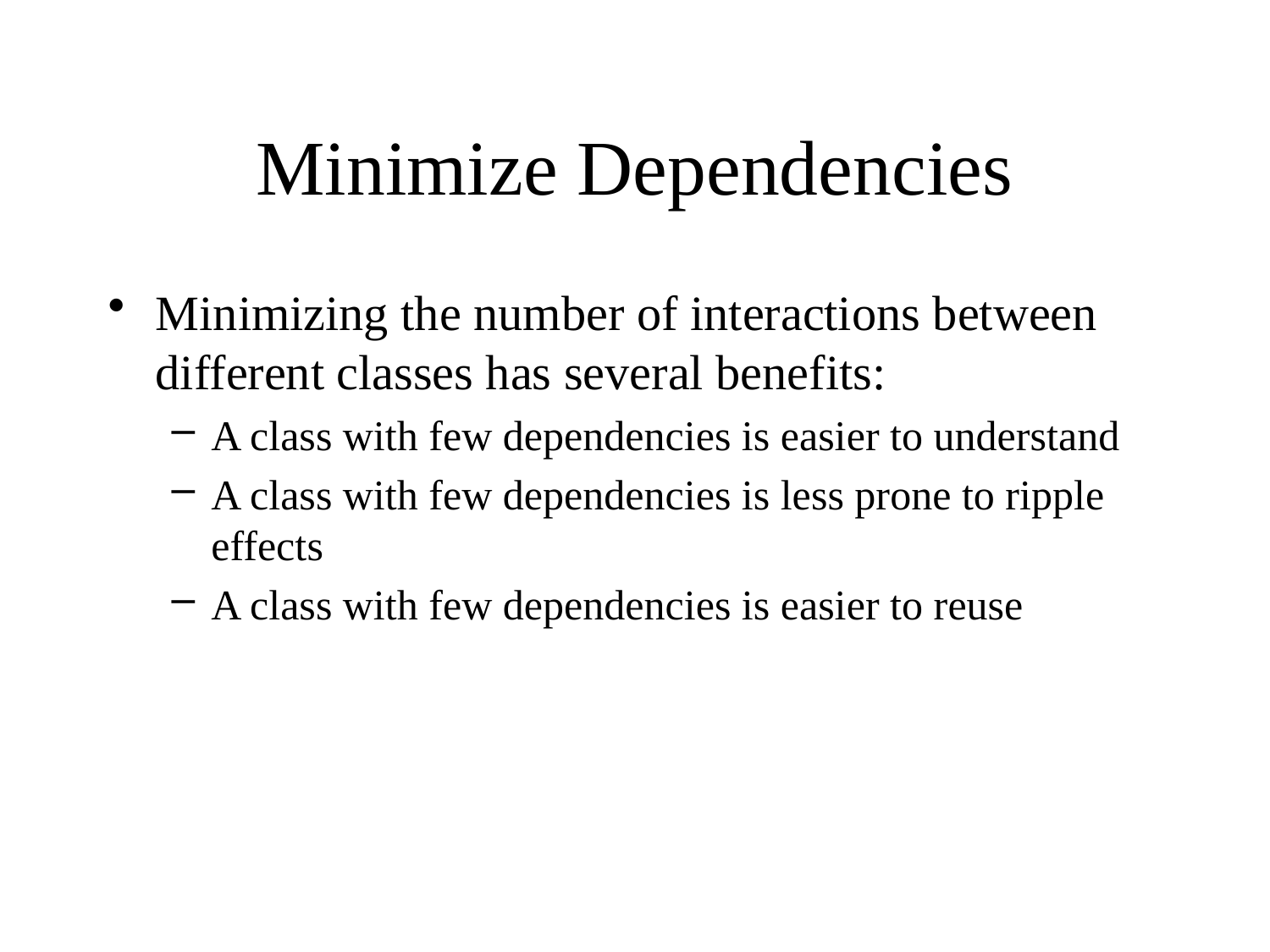

# Minimize Dependencies
Minimizing the number of interactions between different classes has several benefits:
A class with few dependencies is easier to understand
A class with few dependencies is less prone to ripple effects
A class with few dependencies is easier to reuse